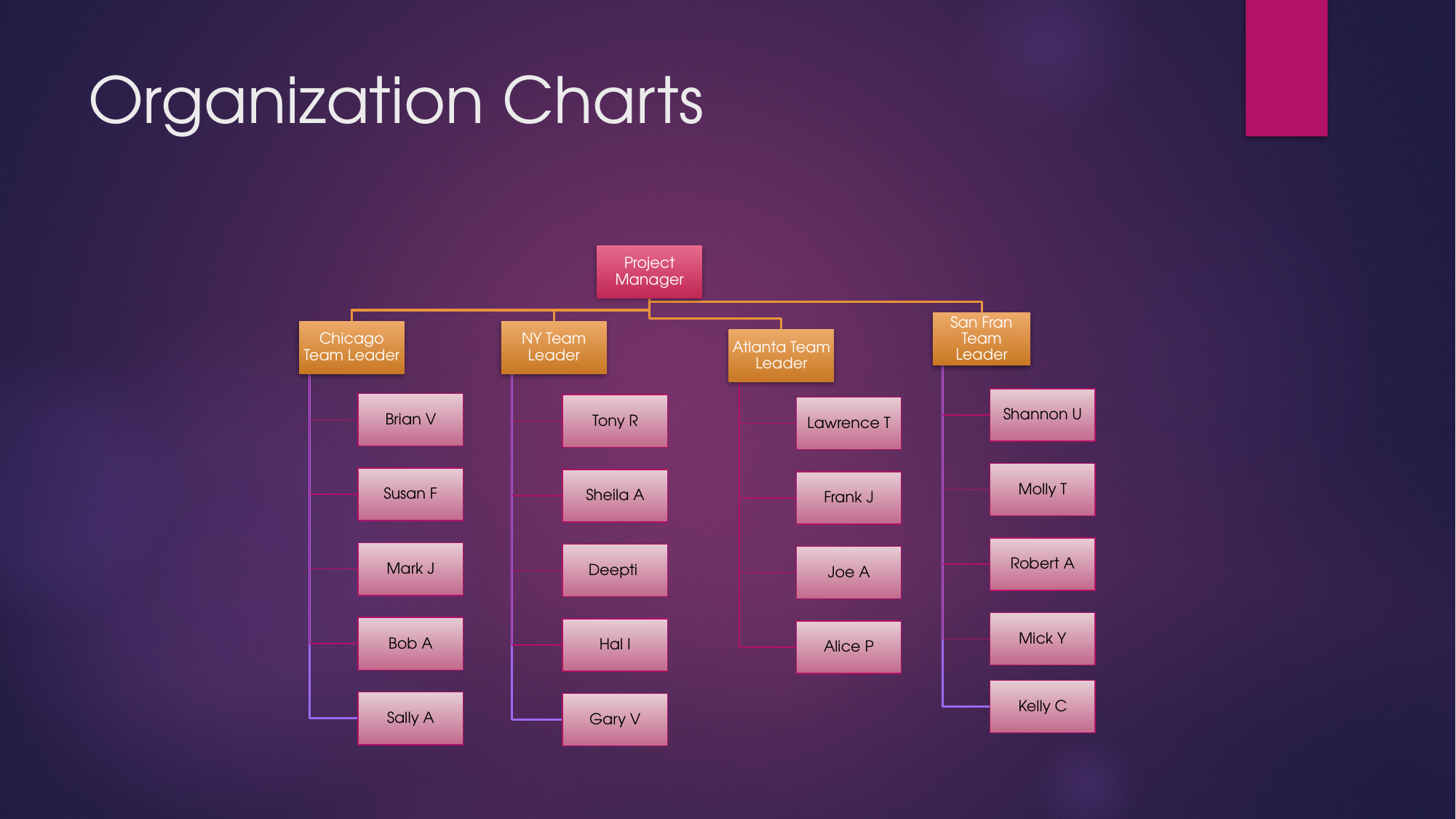

# Organization Charts
Project Manager
Chicago Team Leader
Brian V
Susan F
Mark J
Bob A
Sally A
NY Team Leader
Tony R
Sheila A
Deepti
Hal I
Gary V
Atlanta Team Leader
Lawrence T
Frank J
Joe A
Alice P
San Fran Team Leader
Shannon U
Molly T
Robert A
Mick Y
Kelly C